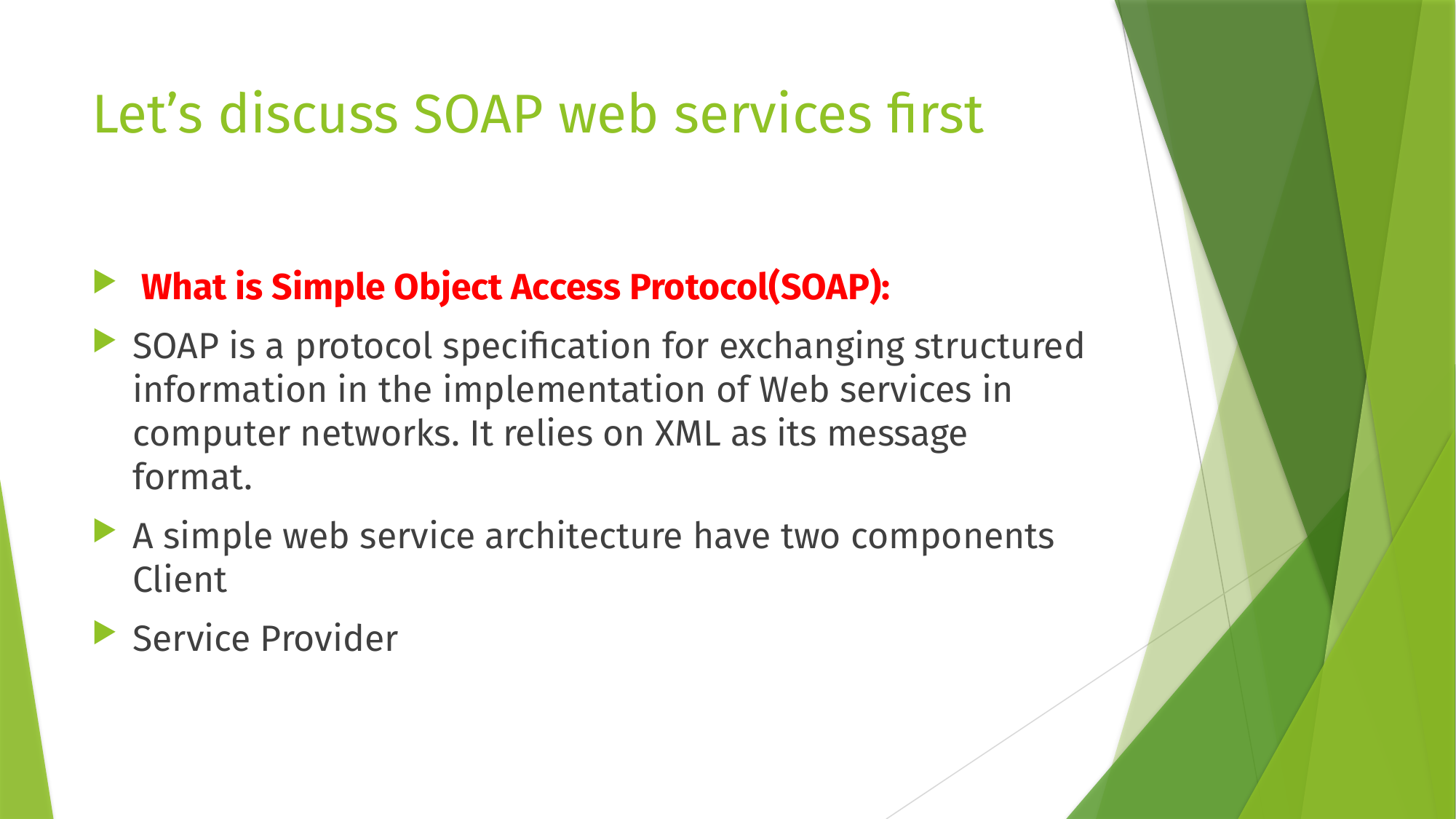

# Let’s discuss SOAP web services first
 What is Simple Object Access Protocol(SOAP):
SOAP is a protocol specification for exchanging structured information in the implementation of Web services in computer networks. It relies on XML as its message format.
A simple web service architecture have two components
Client
Service Provider